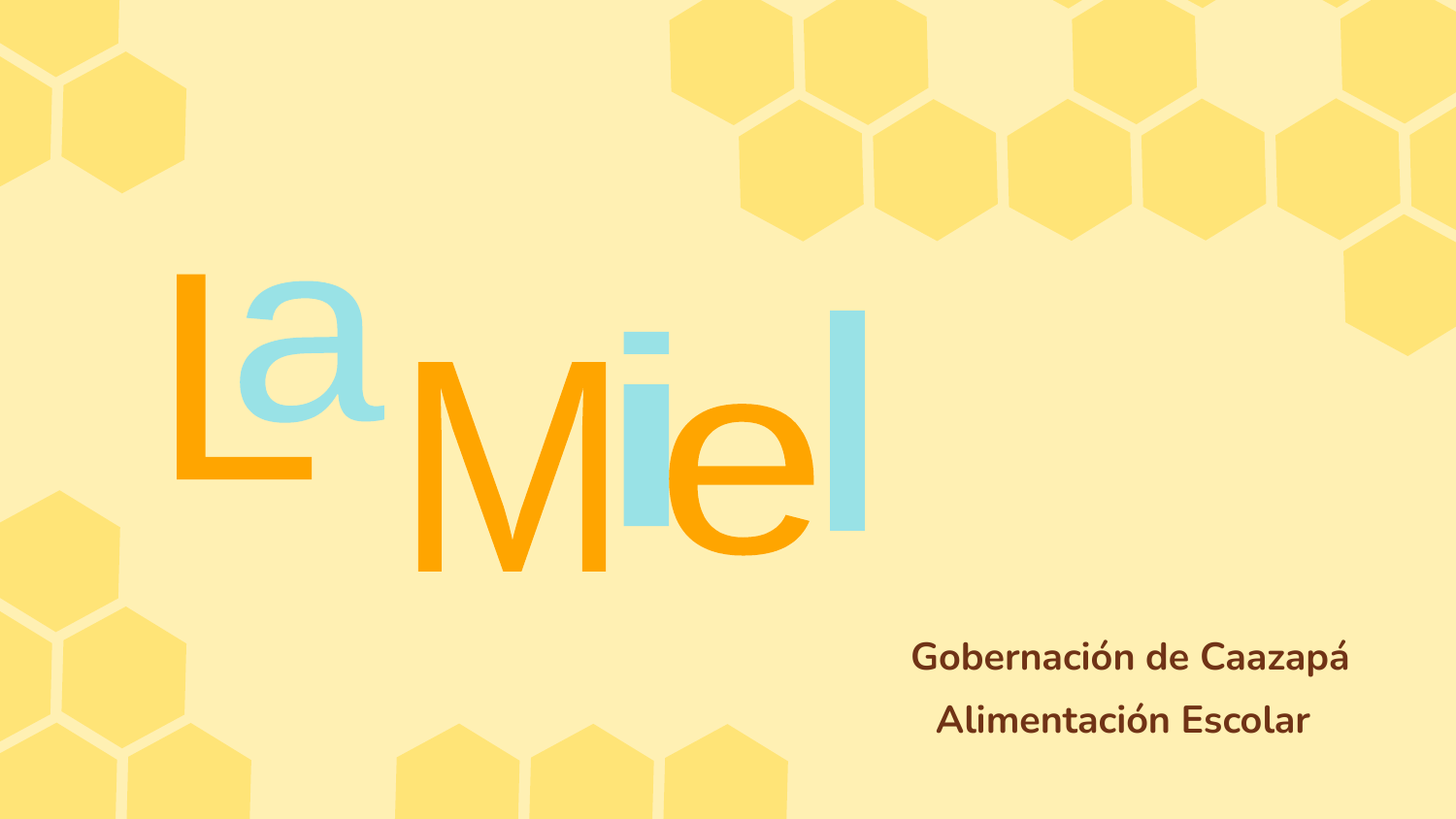

L
a
l
i
M
e
Gobernación de Caazapá
Alimentación Escolar